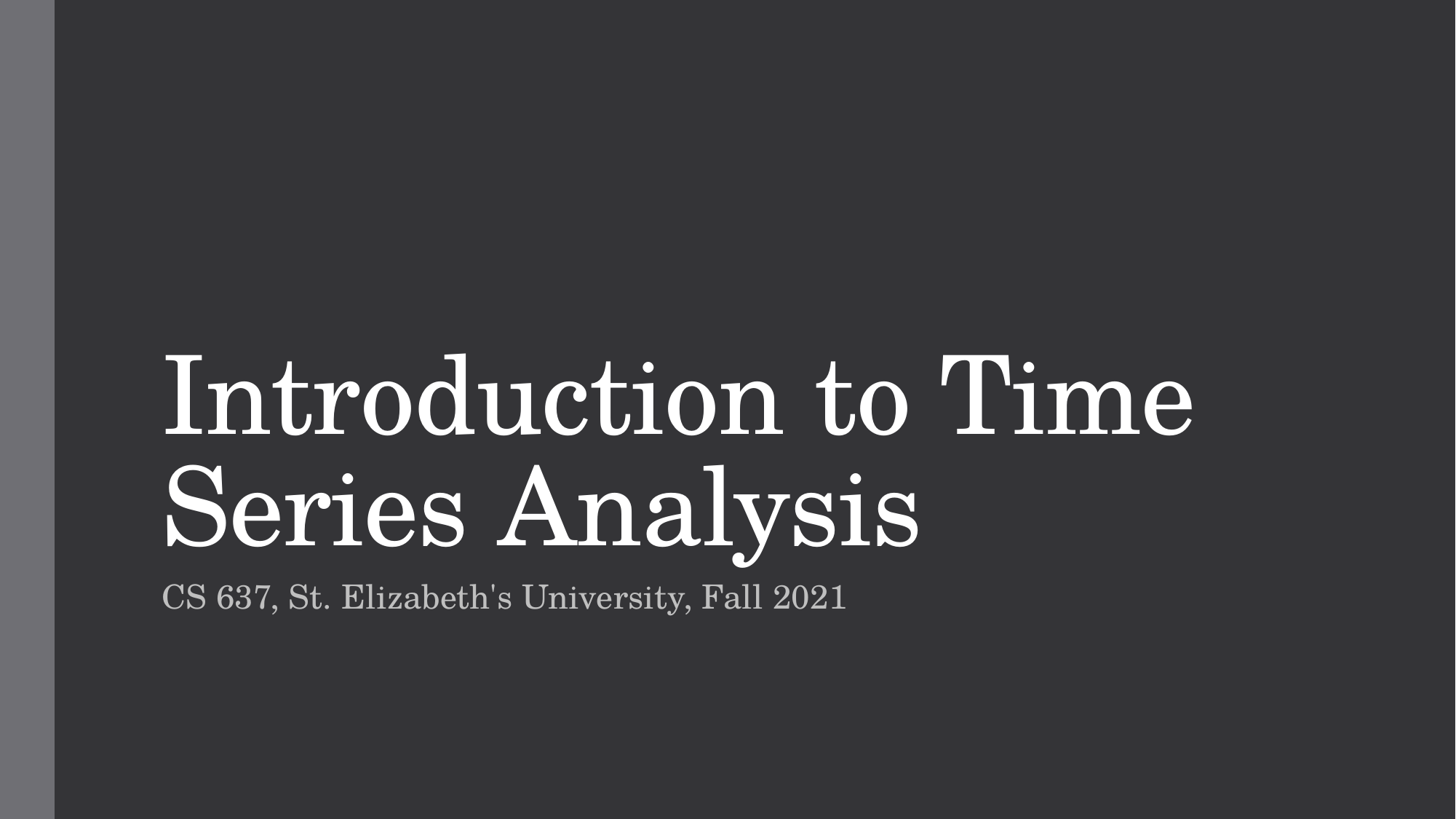

# Introduction to Time Series Analysis
CS 637, St. Elizabeth's University, Fall 2021